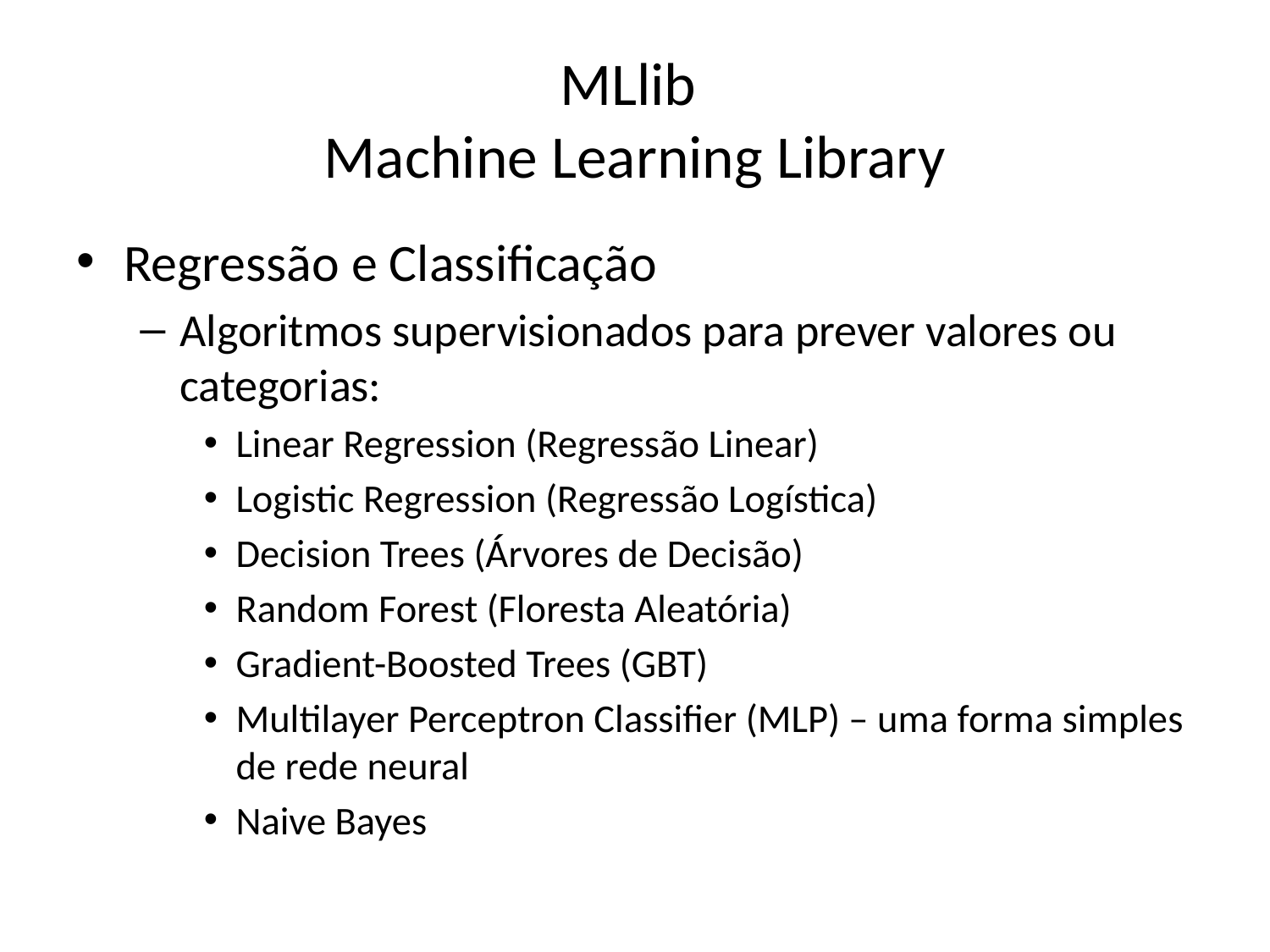

# MLlib Machine Learning Library
Regressão e Classificação
Algoritmos supervisionados para prever valores ou categorias:
Linear Regression (Regressão Linear)
Logistic Regression (Regressão Logística)
Decision Trees (Árvores de Decisão)
Random Forest (Floresta Aleatória)
Gradient-Boosted Trees (GBT)
Multilayer Perceptron Classifier (MLP) – uma forma simples de rede neural
Naive Bayes